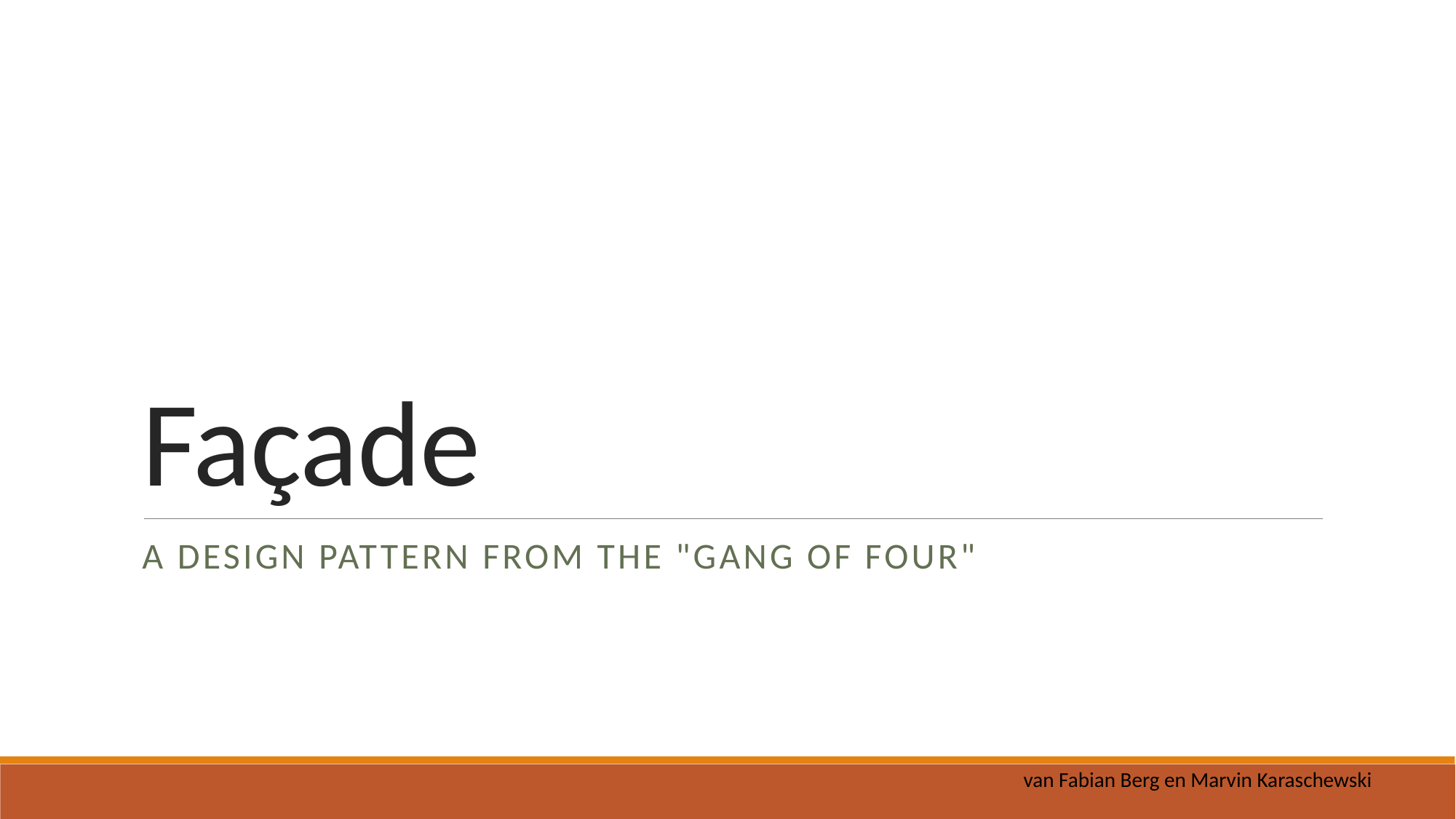

# Façade
A design pattern from the "Gang of Four"
van Fabian Berg en Marvin Karaschewski